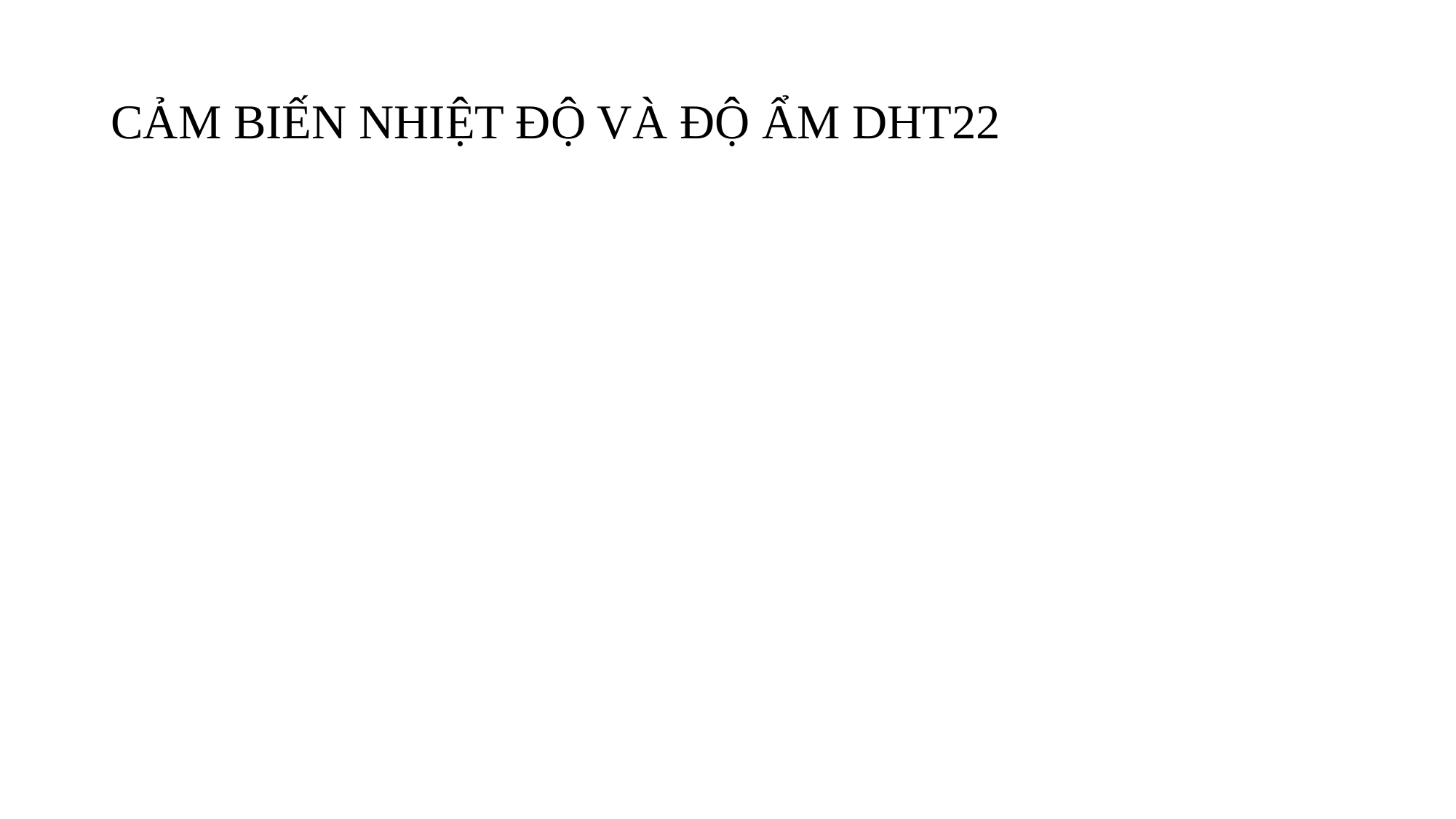

# CẢM BIẾN NHIỆT ĐỘ VÀ ĐỘ ẨM DHT22